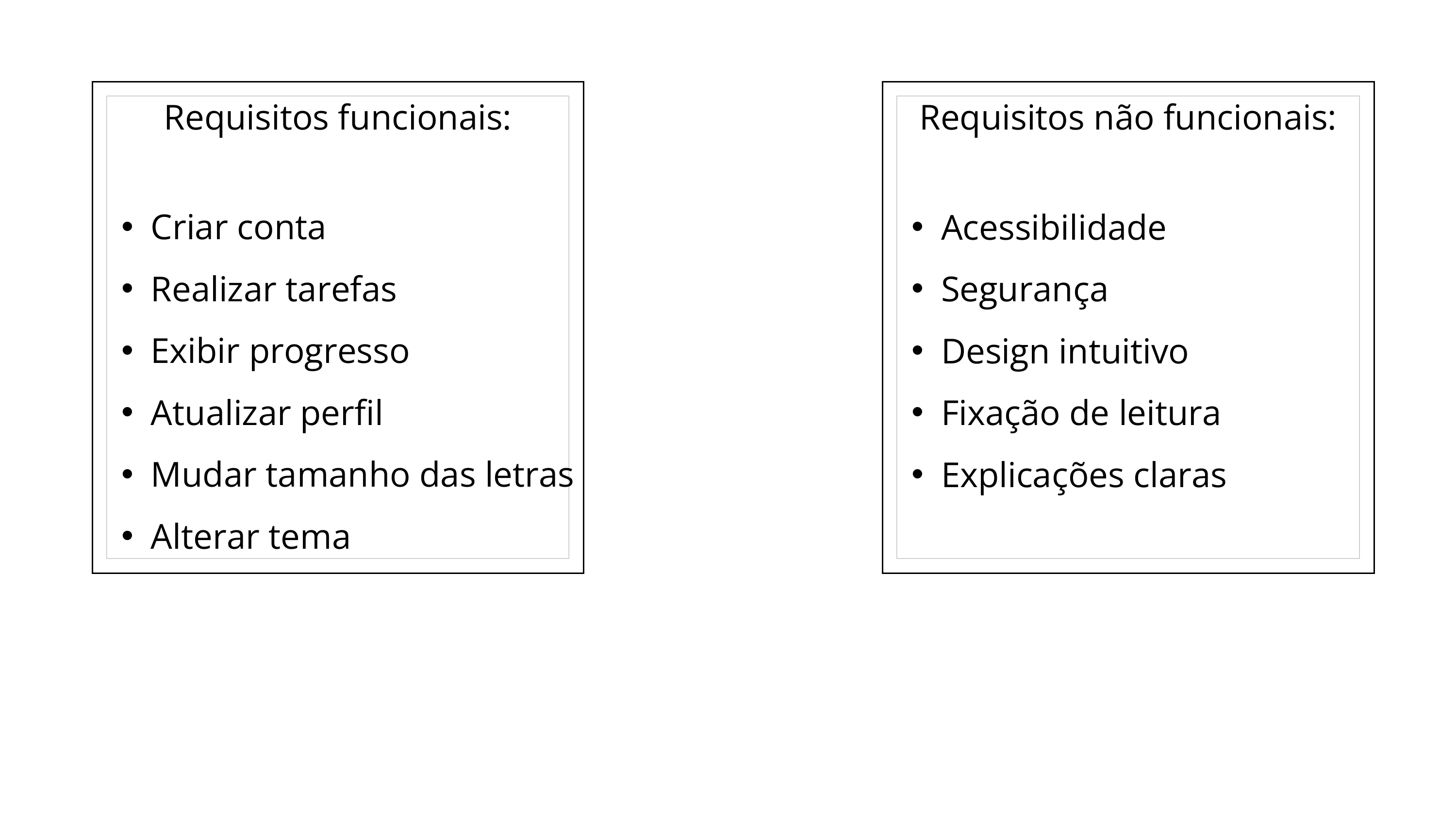

Requisitos funcionais:

Criar conta
Realizar tarefas
Exibir progresso
Atualizar perfil
Mudar tamanho das letras
Alterar tema
Requisitos não funcionais:

Acessibilidade
Segurança
Design intuitivo
Fixação de leitura
Explicações claras